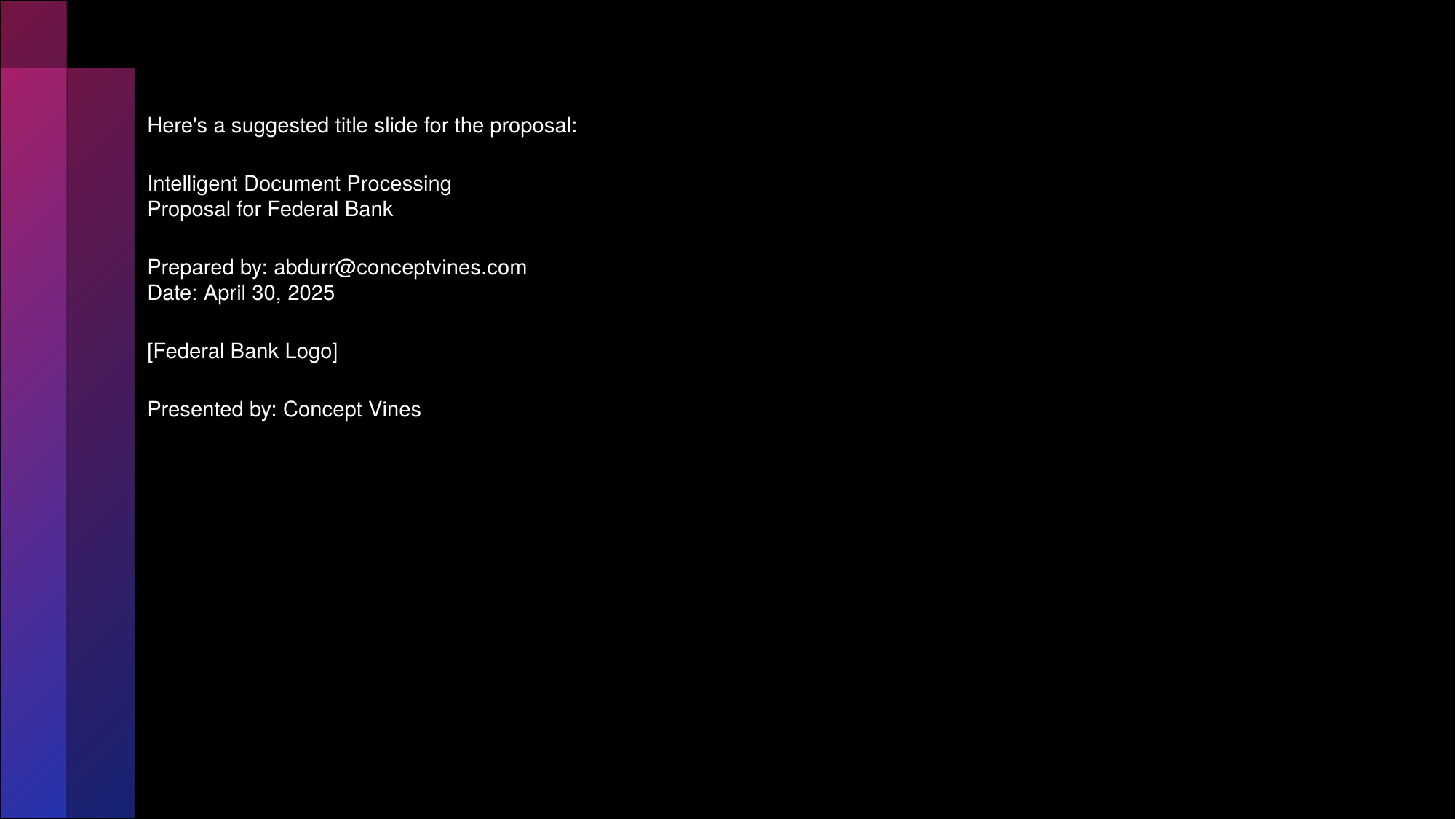

Here's a suggested title slide for the proposal:

Intelligent Document Processing
Proposal for Federal Bank

Prepared by: abdurr@conceptvines.com
Date: April 30, 2025

[Federal Bank Logo]

Presented by: Concept Vines